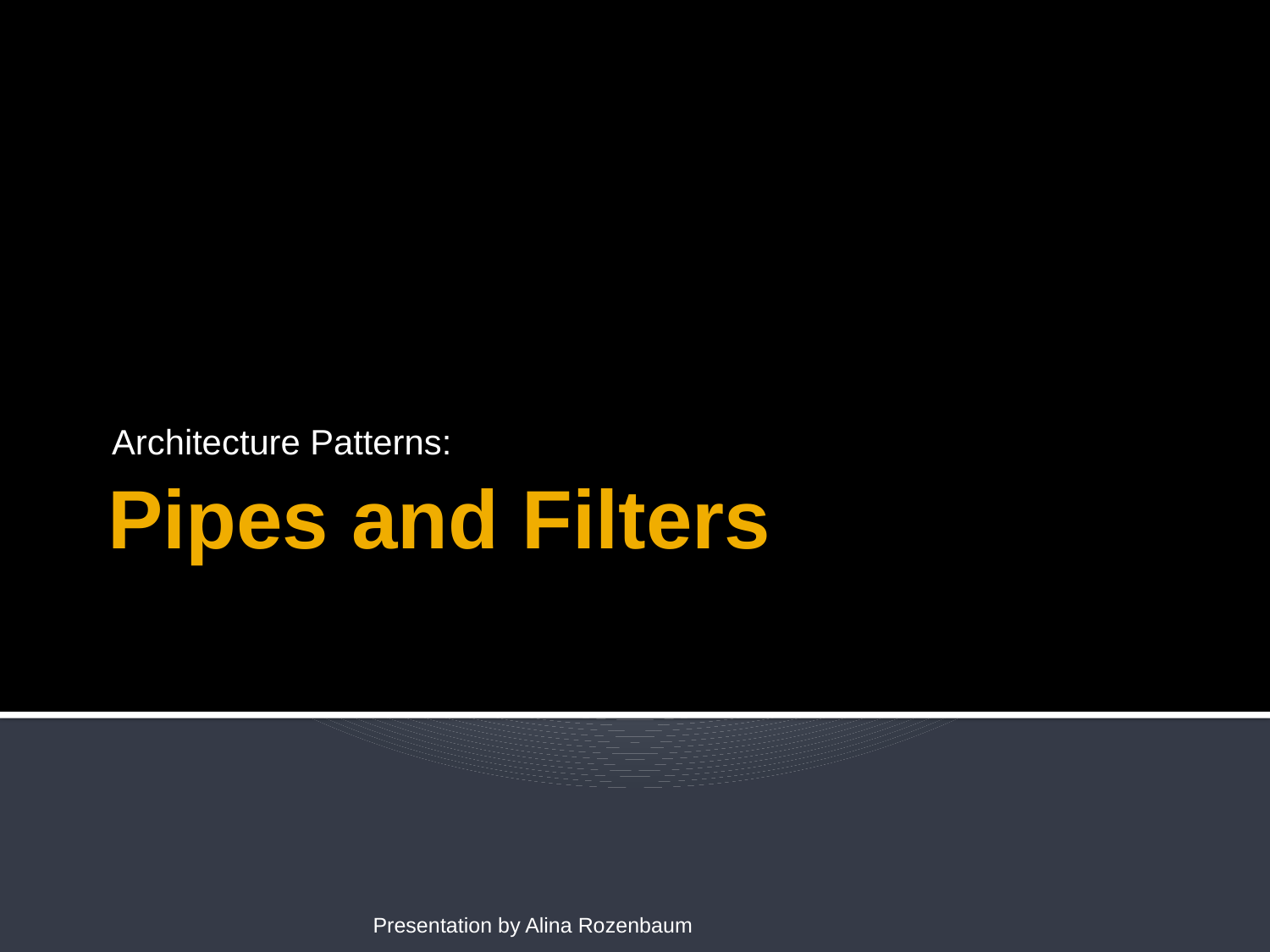

Architecture Patterns:
# Pipes and Filters
Presentation by Alina Rozenbaum